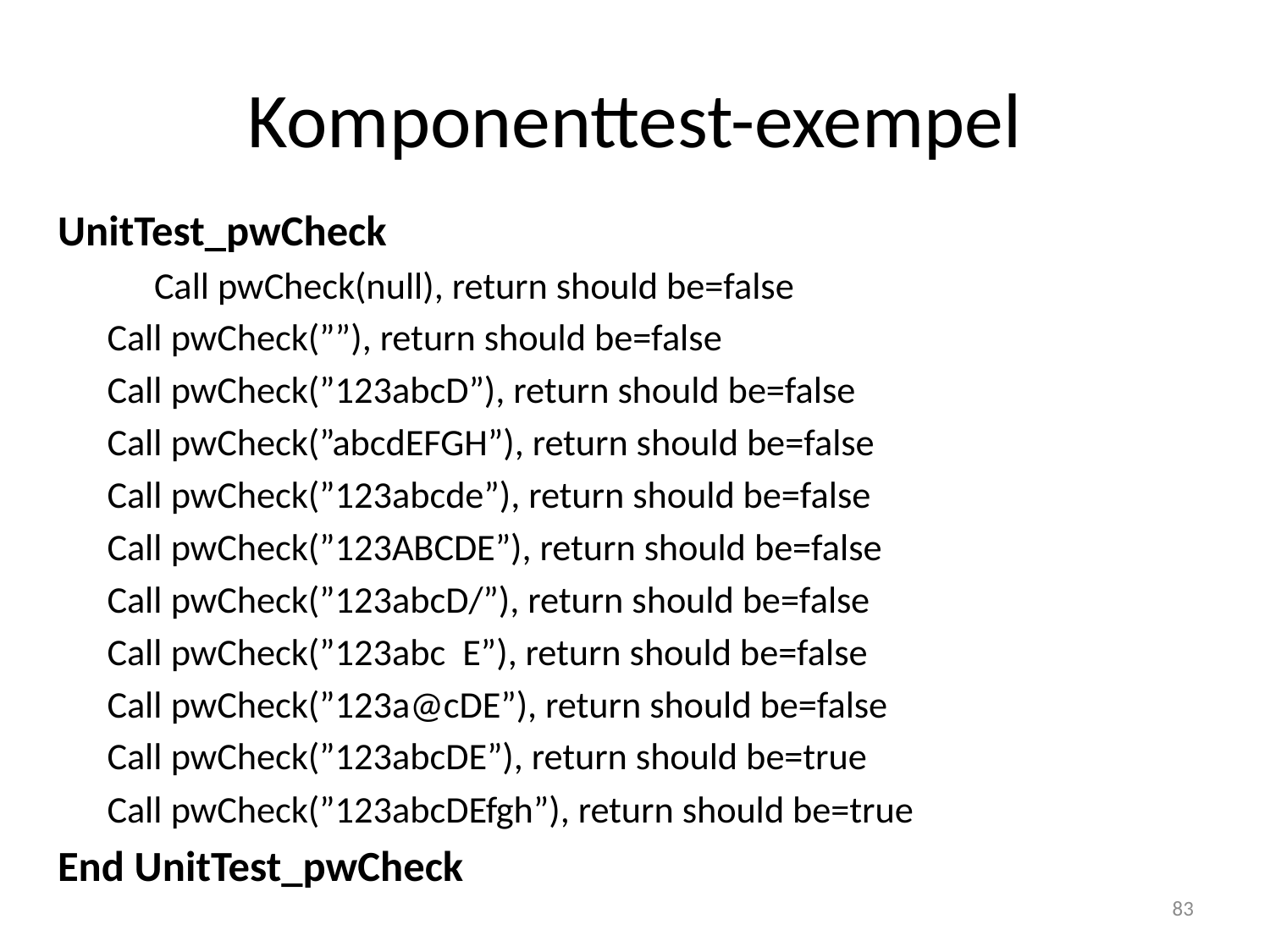

# Komponenttest-exempel
UnitTest_pwCheck
	Call pwCheck(null), return should be=false
	Call pwCheck(””), return should be=false
	Call pwCheck(”123abcD”), return should be=false
	Call pwCheck(”abcdEFGH”), return should be=false
	Call pwCheck(”123abcde”), return should be=false
	Call pwCheck(”123ABCDE”), return should be=false
	Call pwCheck(”123abcD/”), return should be=false
	Call pwCheck(”123abc  E”), return should be=false
	Call pwCheck(”123a@cDE”), return should be=false
	Call pwCheck(”123abcDE”), return should be=true
	Call pwCheck(”123abcDEfgh”), return should be=true
End UnitTest_pwCheck

83